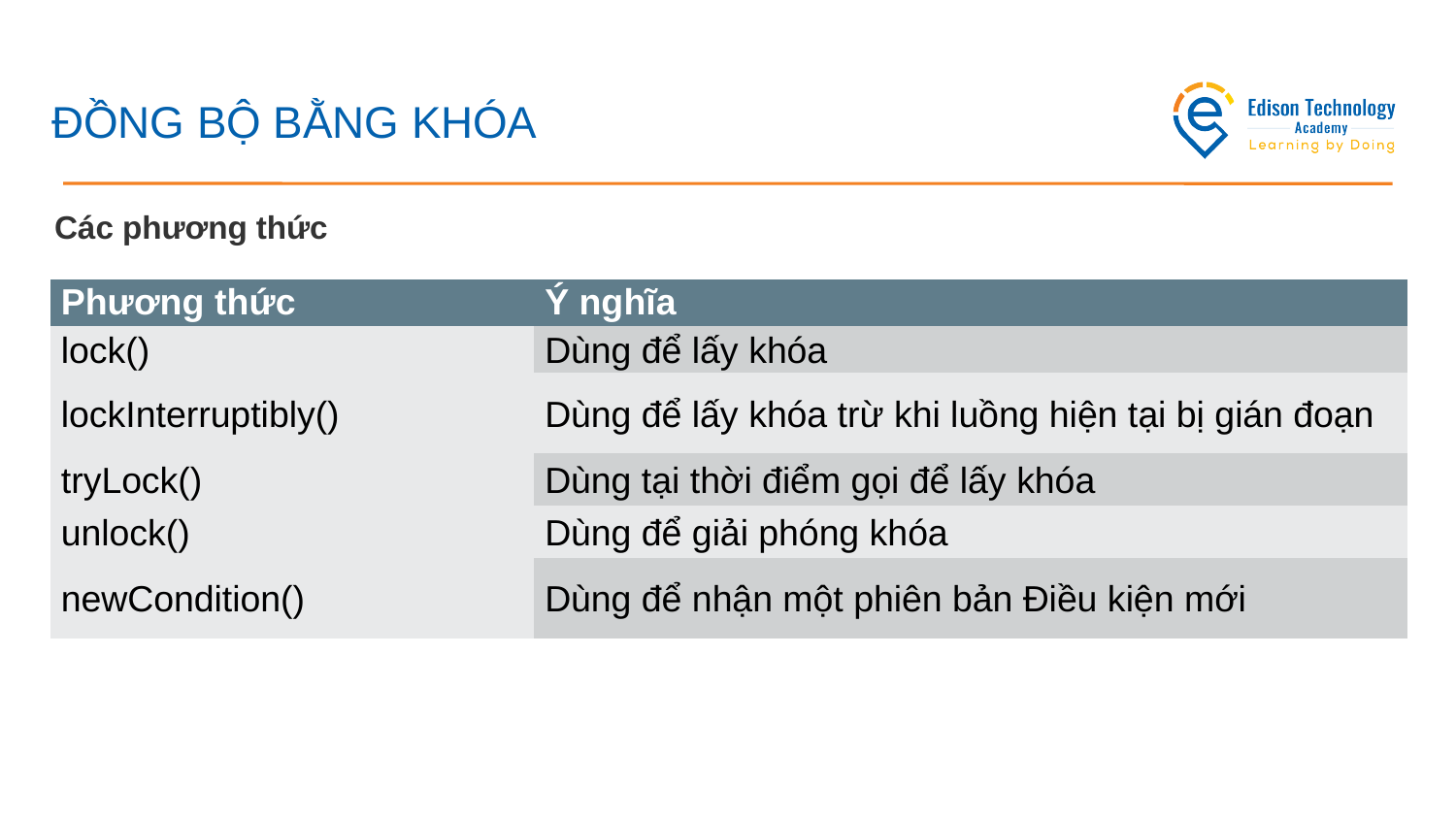

# ĐỒNG BỘ BẰNG KHÓA
Các phương thức
| Phương thức | Ý nghĩa |
| --- | --- |
| lock() | Dùng để lấy khóa |
| lockInterruptibly() | Dùng để lấy khóa trừ khi luồng hiện tại bị gián đoạn |
| tryLock() | Dùng tại thời điểm gọi để lấy khóa |
| unlock() | Dùng để giải phóng khóa |
| newCondition() | Dùng để nhận một phiên bản Điều kiện mới |